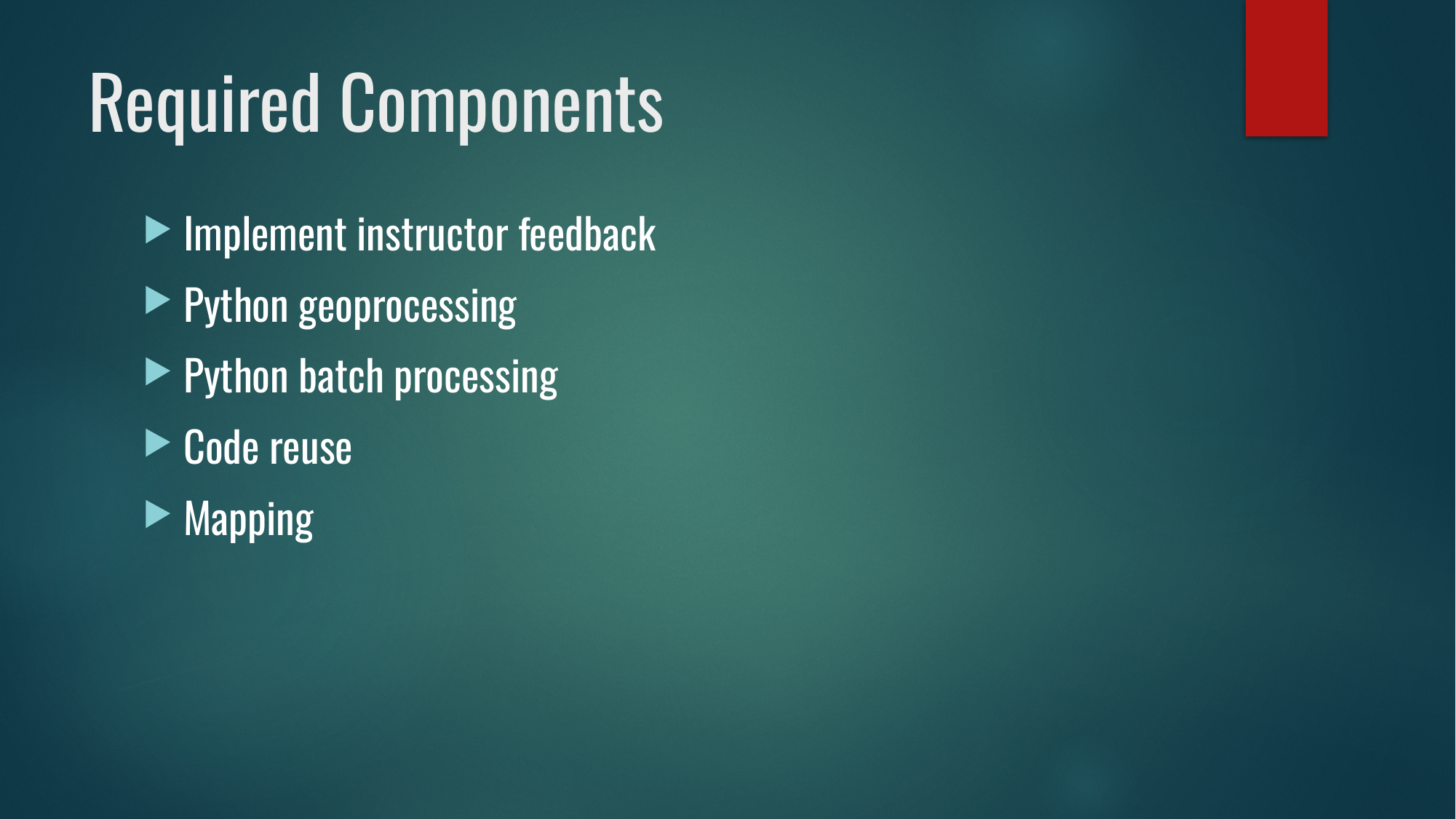

# Required Components
Implement instructor feedback
Python geoprocessing
Python batch processing
Code reuse
Mapping